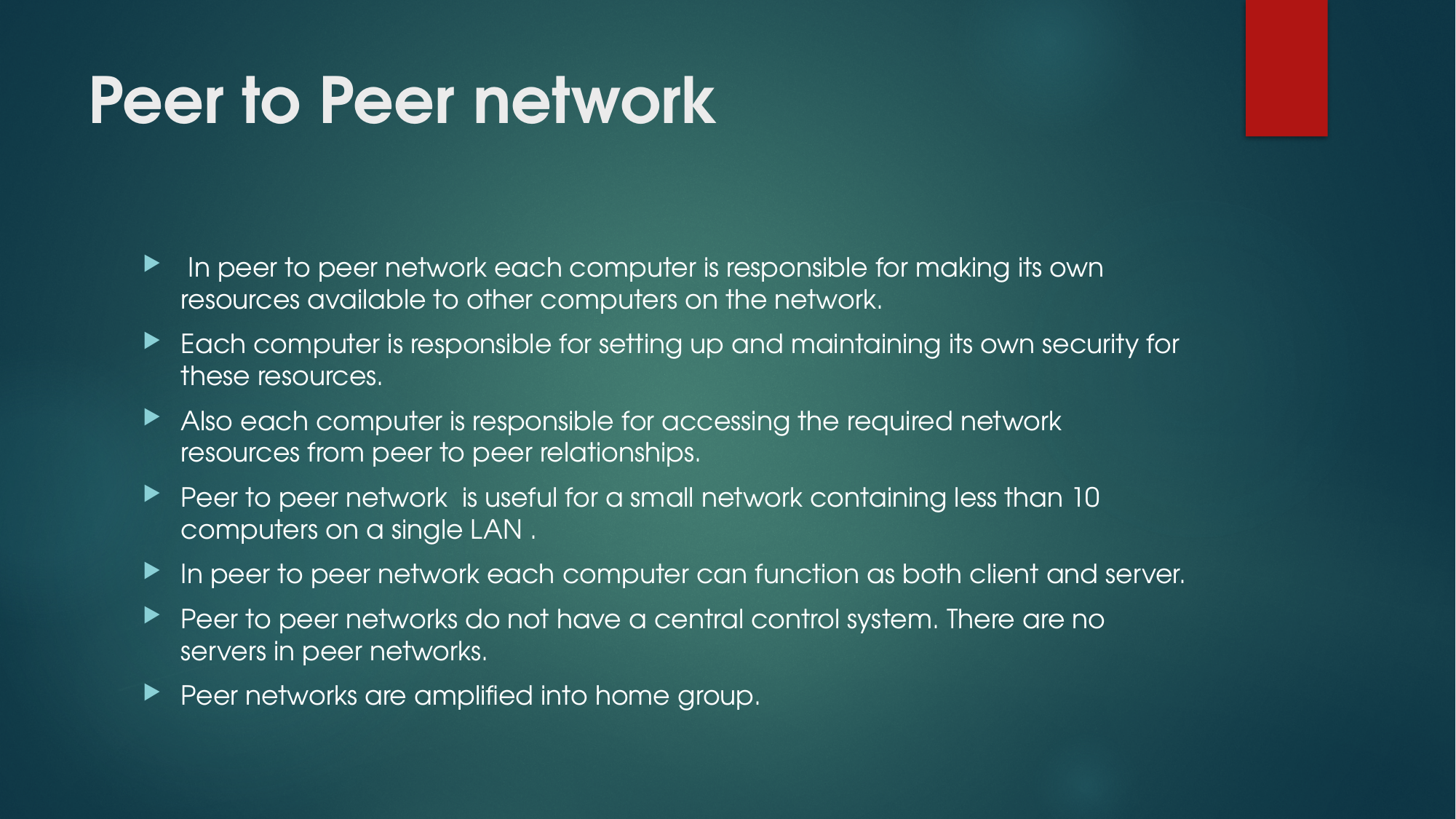

# Peer to Peer network
 In peer to peer network each computer is responsible for making its own resources available to other computers on the network.
Each computer is responsible for setting up and maintaining its own security for these resources.
Also each computer is responsible for accessing the required network resources from peer to peer relationships.
Peer to peer network  is useful for a small network containing less than 10 computers on a single LAN .
In peer to peer network each computer can function as both client and server.
Peer to peer networks do not have a central control system. There are no servers in peer networks.
Peer networks are amplified into home group.